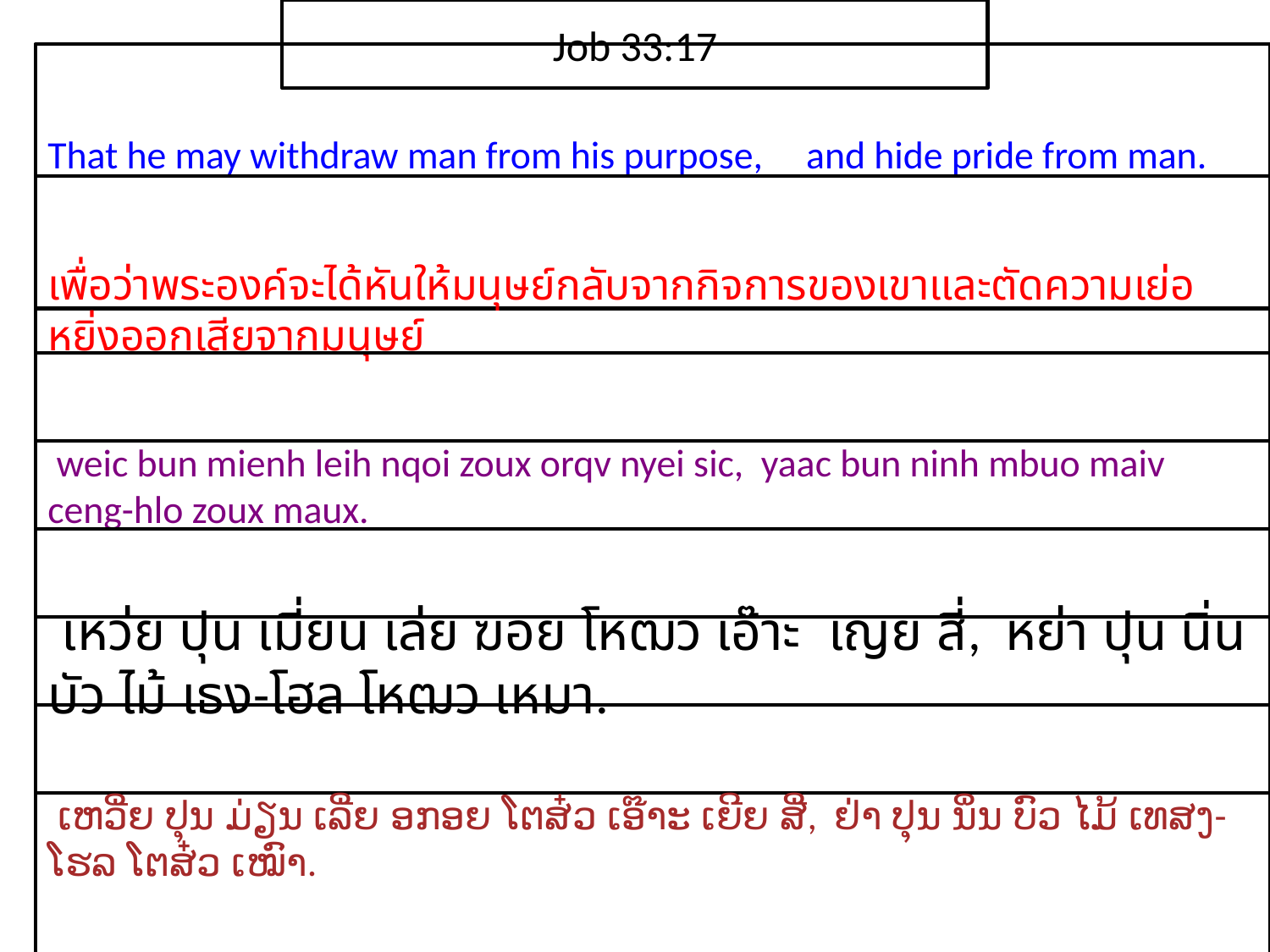

Job 33:17
That he may withdraw man from his purpose,     and hide pride from man.
เพื่อ​ว่า​พระ​องค์​จะ​ได้​หัน​ให้​มนุษย์​กลับ​จาก​กิจการ​ของ​เขาและ​ตัด​ความ​เย่อหยิ่ง​ออก​เสีย​จาก​มนุษย์
 weic bun mienh leih nqoi zoux orqv nyei sic,  yaac bun ninh mbuo maiv ceng-hlo zoux maux.
 เหว่ย ปุน เมี่ยน เล่ย ฆอย โหฒว เอ๊าะ  เญย สี่,  หย่า ปุน นิ่น บัว ไม้ เธง-โฮล โหฒว เหมา.
 ເຫວີ່ຍ ປຸນ ມ່ຽນ ເລີ່ຍ ອກອຍ ໂຕສ໋ວ ເອ໊າະ ເຍີຍ ສີ່,  ຢ່າ ປຸນ ນິ່ນ ບົວ ໄມ້ ເທສງ-ໂຮລ ໂຕສ໋ວ ເໝົາ.